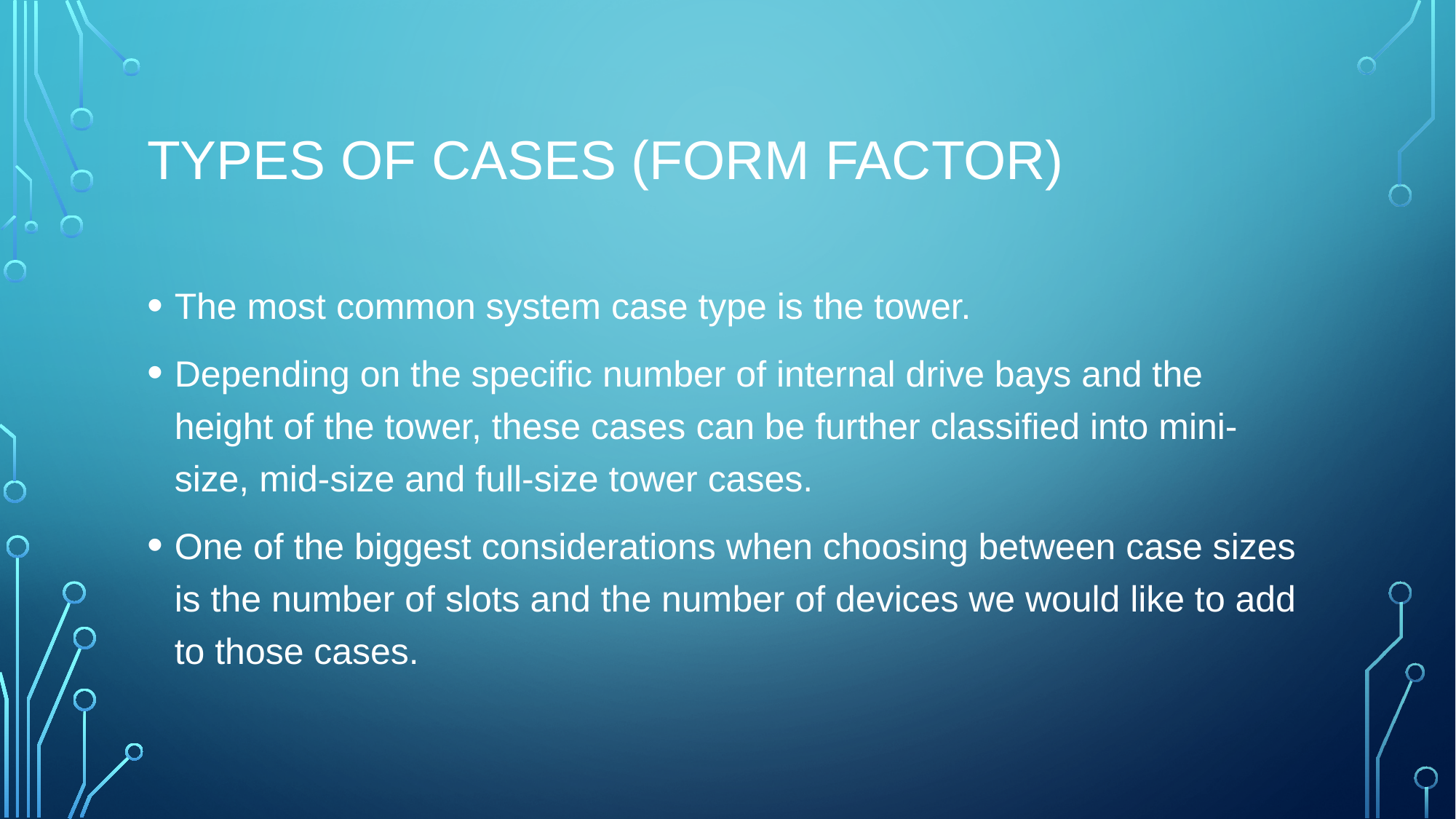

# Types of Cases (Form Factor)
The most common system case type is the tower.
Depending on the specific number of internal drive bays and the height of the tower, these cases can be further classified into mini-size, mid-size and full-size tower cases.
One of the biggest considerations when choosing between case sizes is the number of slots and the number of devices we would like to add to those cases.